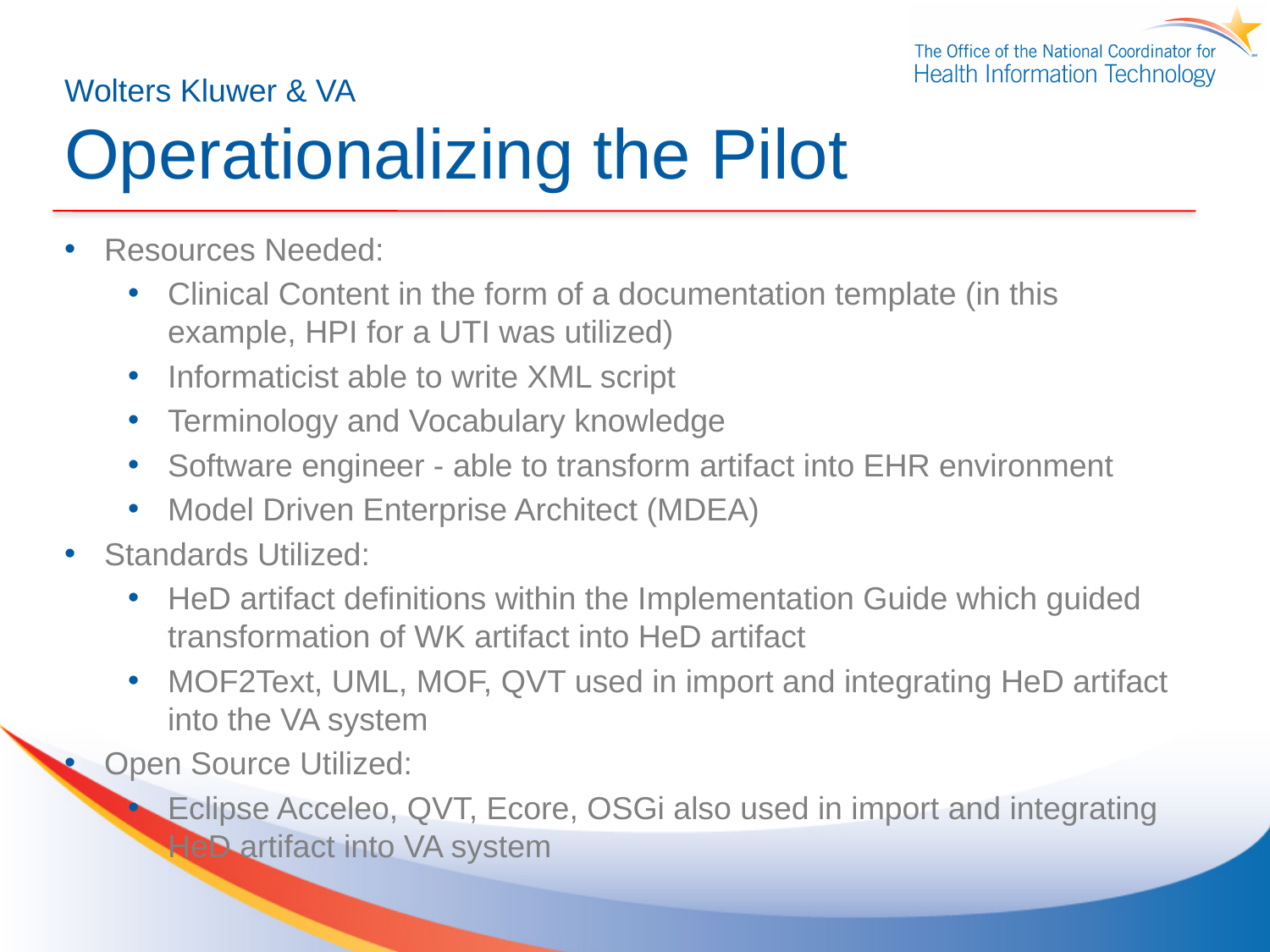

# Wolters Kluwer & VA Operationalizing the Pilot
Resources Needed:
Clinical Content in the form of a documentation template (in this example, HPI for a UTI was utilized)
Informaticist able to write XML script
Terminology and Vocabulary knowledge
Software engineer - able to transform artifact into EHR environment
Model Driven Enterprise Architect (MDEA)
Standards Utilized:
HeD artifact definitions within the Implementation Guide which guided transformation of WK artifact into HeD artifact
MOF2Text, UML, MOF, QVT used in import and integrating HeD artifact into the VA system
Open Source Utilized:
Eclipse Acceleo, QVT, Ecore, OSGi also used in import and integrating HeD artifact into VA system